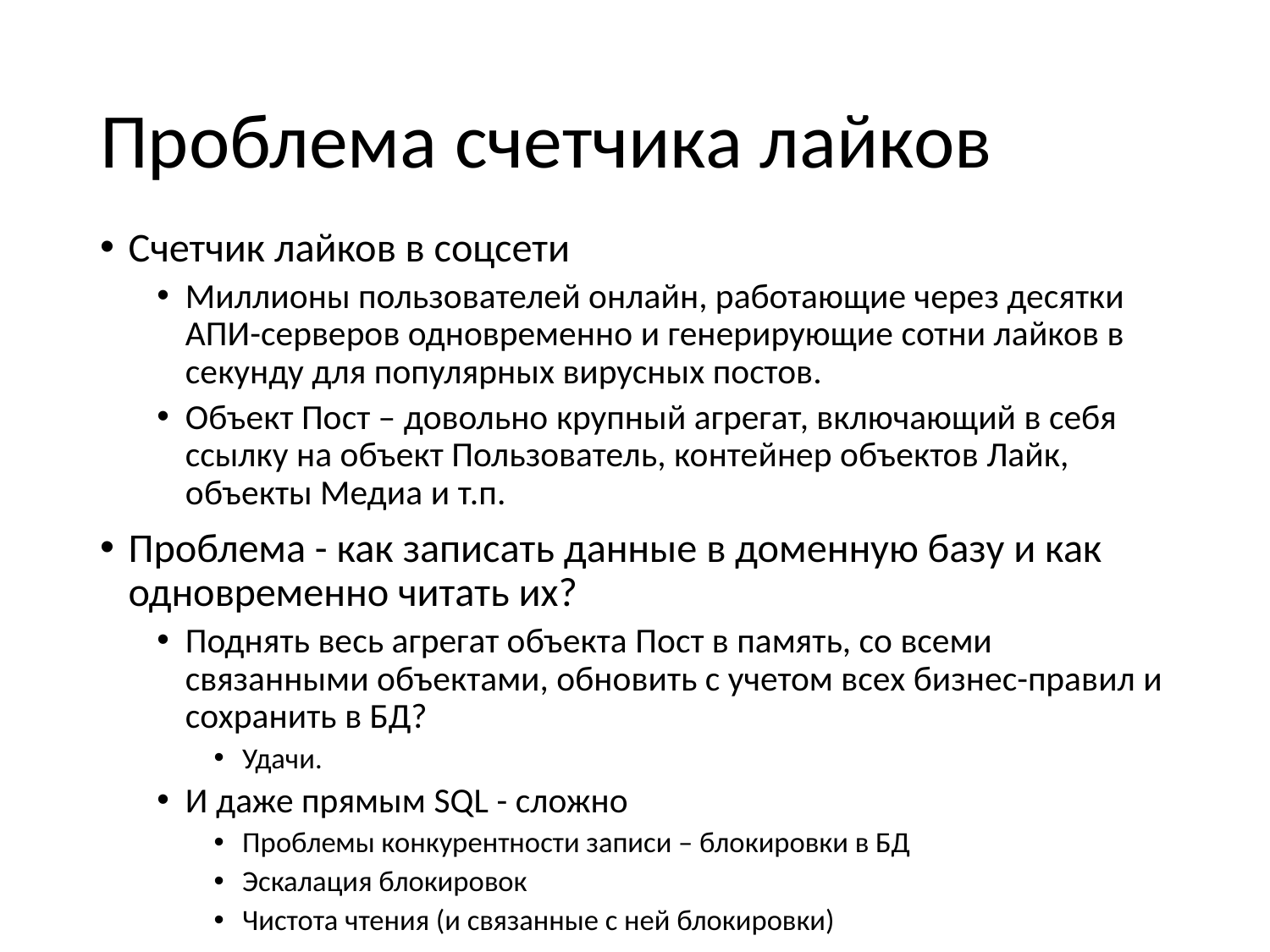

# Проблема счетчика лайков
Счетчик лайков в соцсети
Миллионы пользователей онлайн, работающие через десятки АПИ-серверов одновременно и генерирующие сотни лайков в секунду для популярных вирусных постов.
Объект Пост – довольно крупный агрегат, включающий в себя ссылку на объект Пользователь, контейнер объектов Лайк, объекты Медиа и т.п.
Проблема - как записать данные в доменную базу и как одновременно читать их?
Поднять весь агрегат объекта Пост в память, со всеми связанными объектами, обновить с учетом всех бизнес-правил и сохранить в БД?
Удачи.
И даже прямым SQL - сложно
Проблемы конкурентности записи – блокировки в БД
Эскалация блокировок
Чистота чтения (и связанные с ней блокировки)